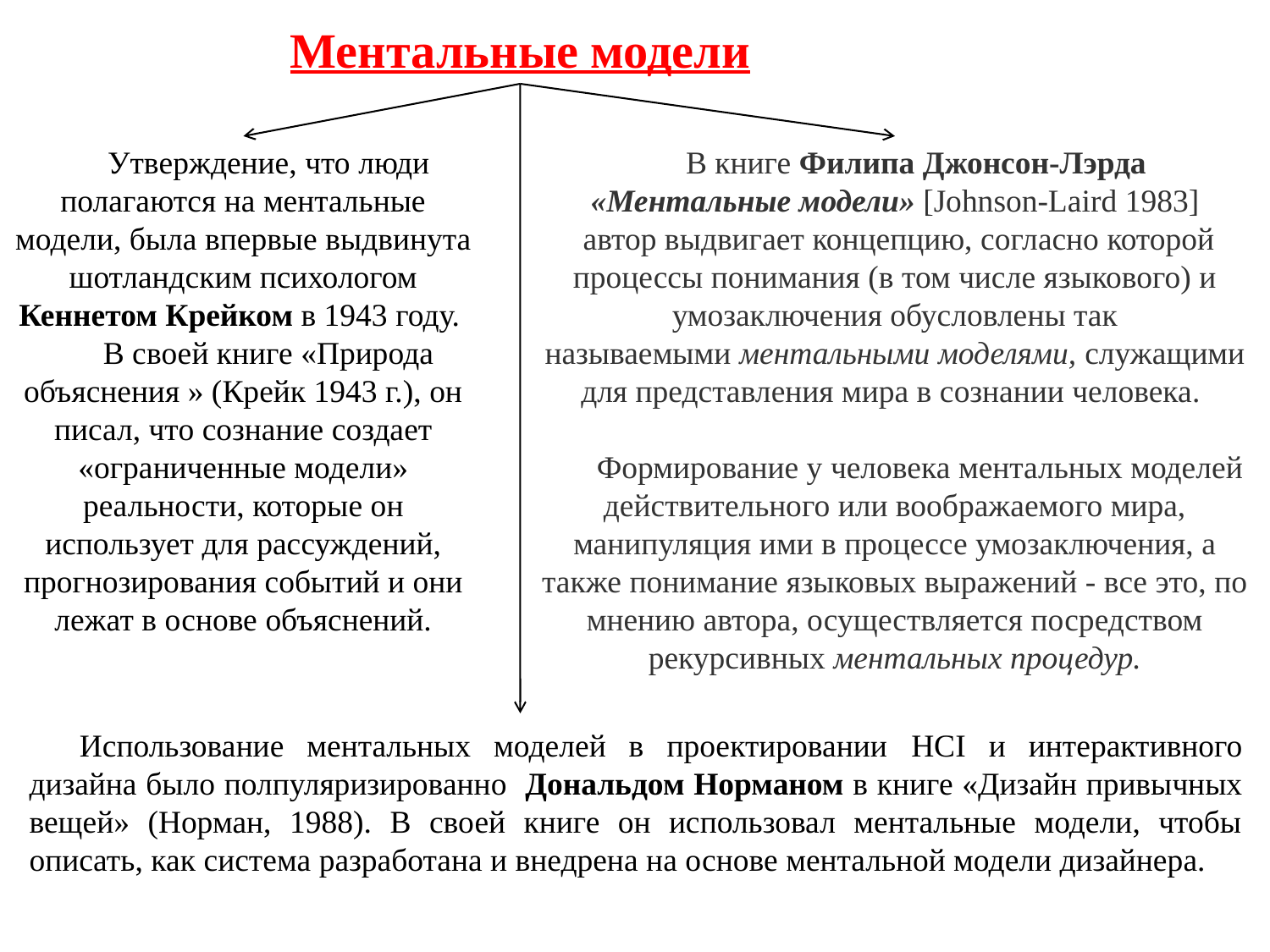

Ментальные модели
Утверждение, что люди полагаются на ментальные модели, была впервые выдвинута шотландским психологом Кеннетом Крейком в 1943 году.
В своей книге «Природа объяснения » (Крейк 1943 г.), он писал, что сознание создает «ограниченные модели» реальности, которые он использует для рассуждений, прогнозирования событий и они лежат в основе объяснений.
В книге Филипа Джонсон-Лэрда 
«Ментальные модели» [Johnson-Laird 1983]
 автор выдвигает концепцию, согласно которой процессы понимания (в том числе языкового) и умозаключения обусловлены так называемыми ментальными моделями, служащими для представления мира в сознании человека.

Формирование у человека ментальных моделей действительного или воображаемого мира, манипуляция ими в процессе умозаключения, а также понимание языковых выражений - все это, по мнению автора, осуществляется посредством рекурсивных ментальных процедур.

Использование ментальных моделей в проектировании HCI и интерактивного дизайна было полпуляризированно  Дональдом Норманом в книге «Дизайн привычных вещей» (Норман, 1988). В своей книге он использовал ментальные модели, чтобы описать, как система разработана и внедрена на основе ментальной модели дизайнера.